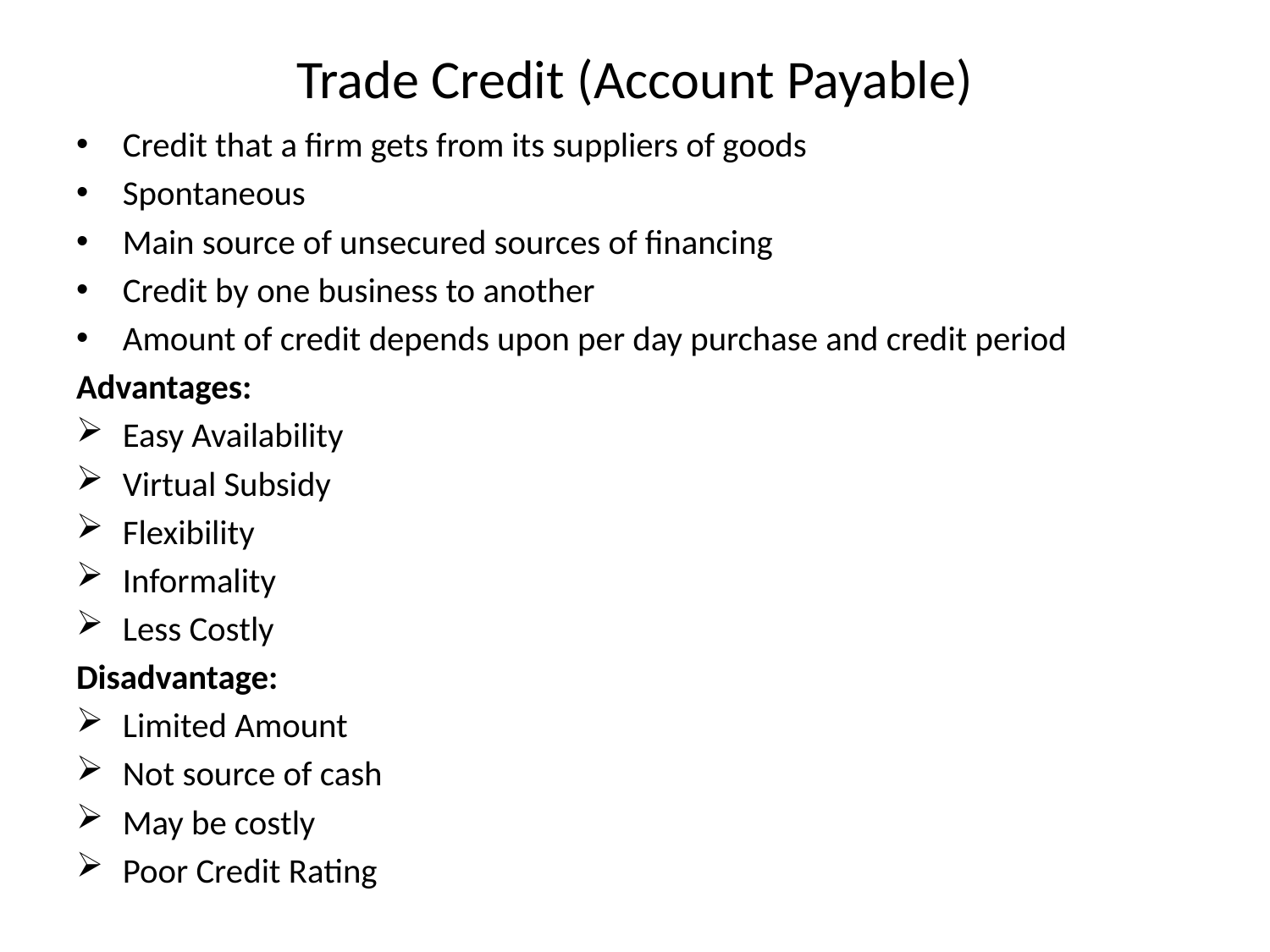

# Trade Credit (Account Payable)
Credit that a firm gets from its suppliers of goods
Spontaneous
Main source of unsecured sources of financing
Credit by one business to another
Amount of credit depends upon per day purchase and credit period
Advantages:
Easy Availability
Virtual Subsidy
Flexibility
Informality
Less Costly
Disadvantage:
Limited Amount
Not source of cash
May be costly
Poor Credit Rating